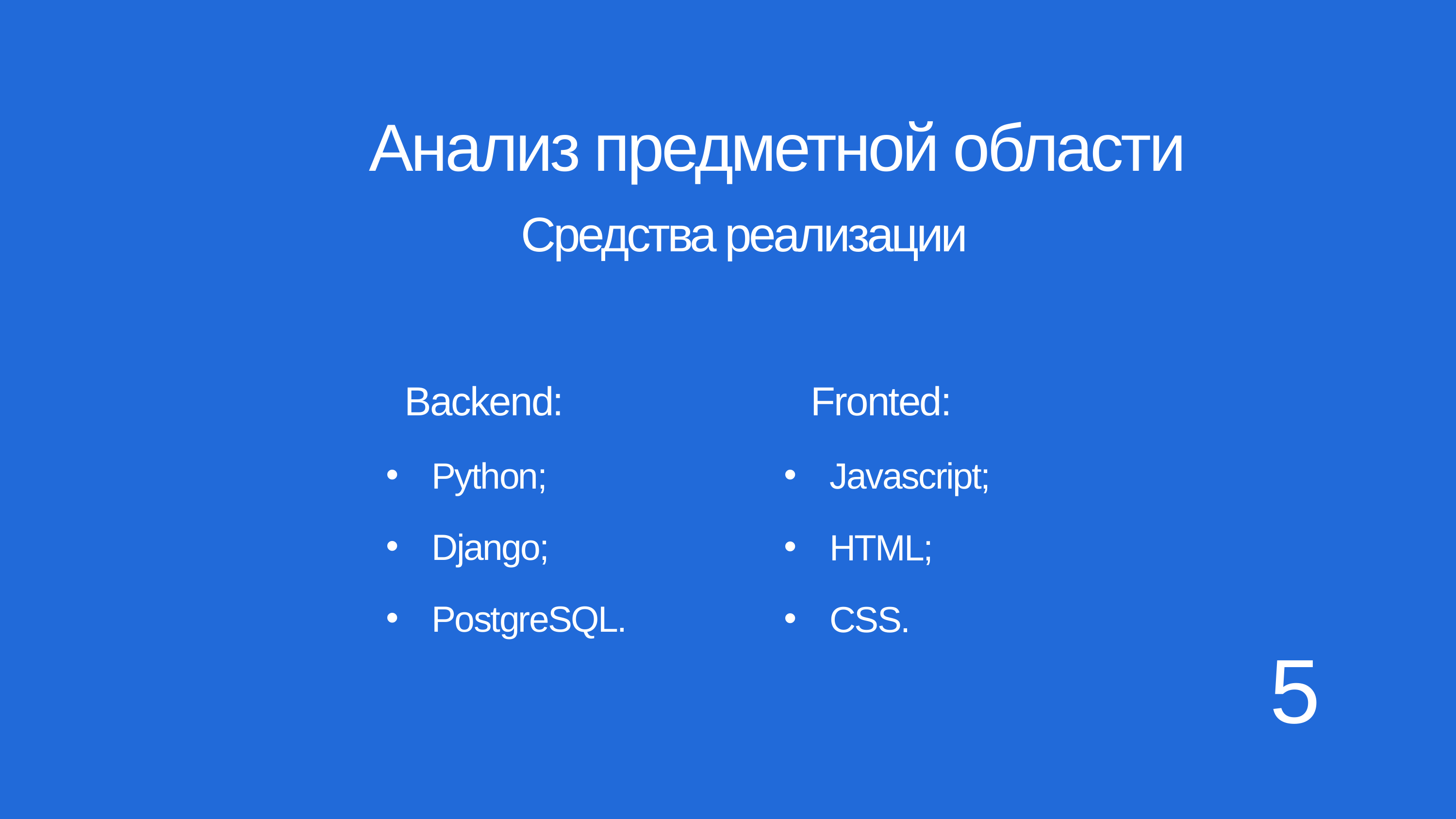

Анализ предметной области
Средства реализации
Backend:
Fronted:
Python;
Javascript;
Django;
HTML;
PostgreSQL.
CSS.
5